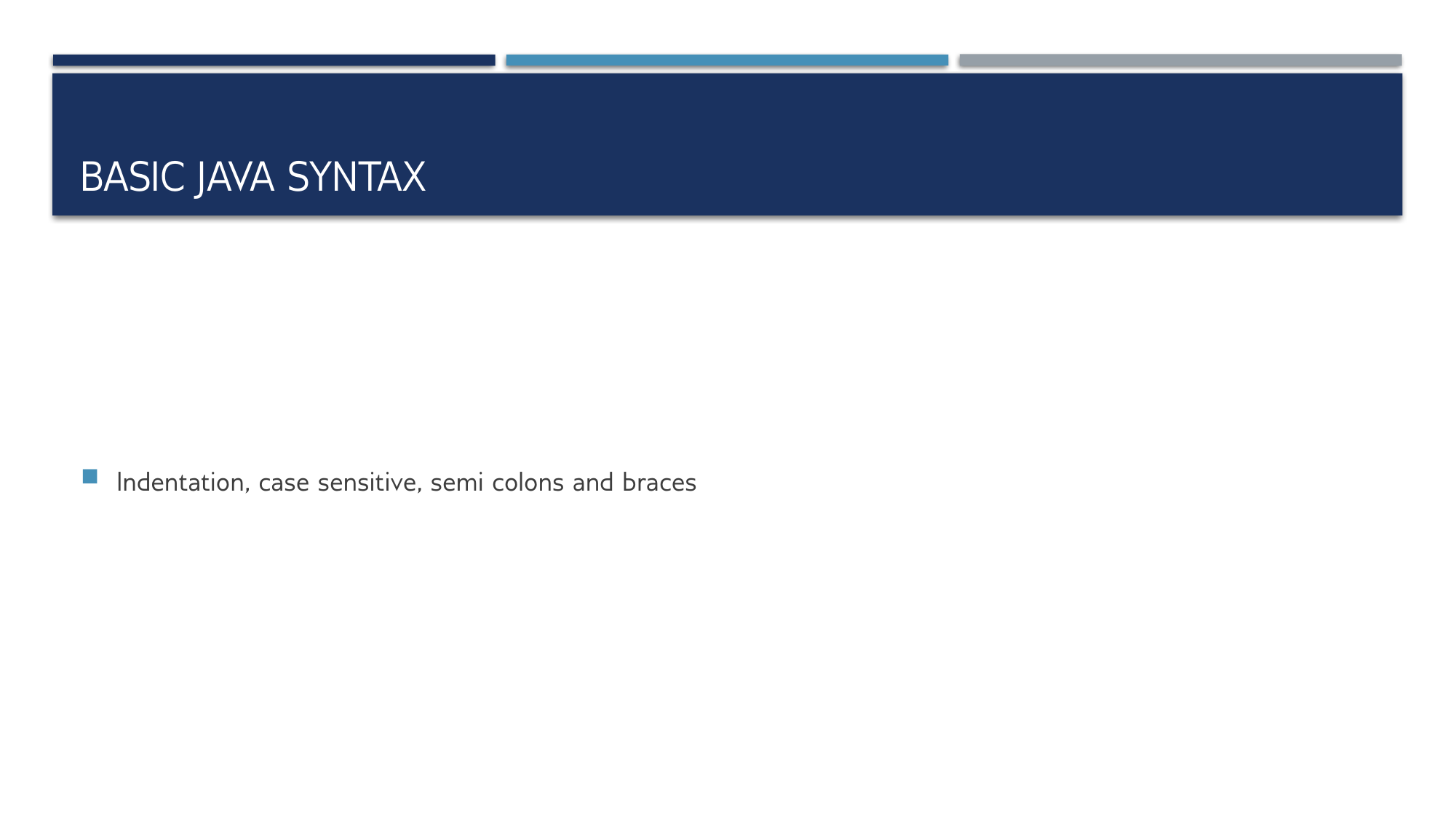

# Basic java syntax
Indentation, case sensitive, semi colons and braces